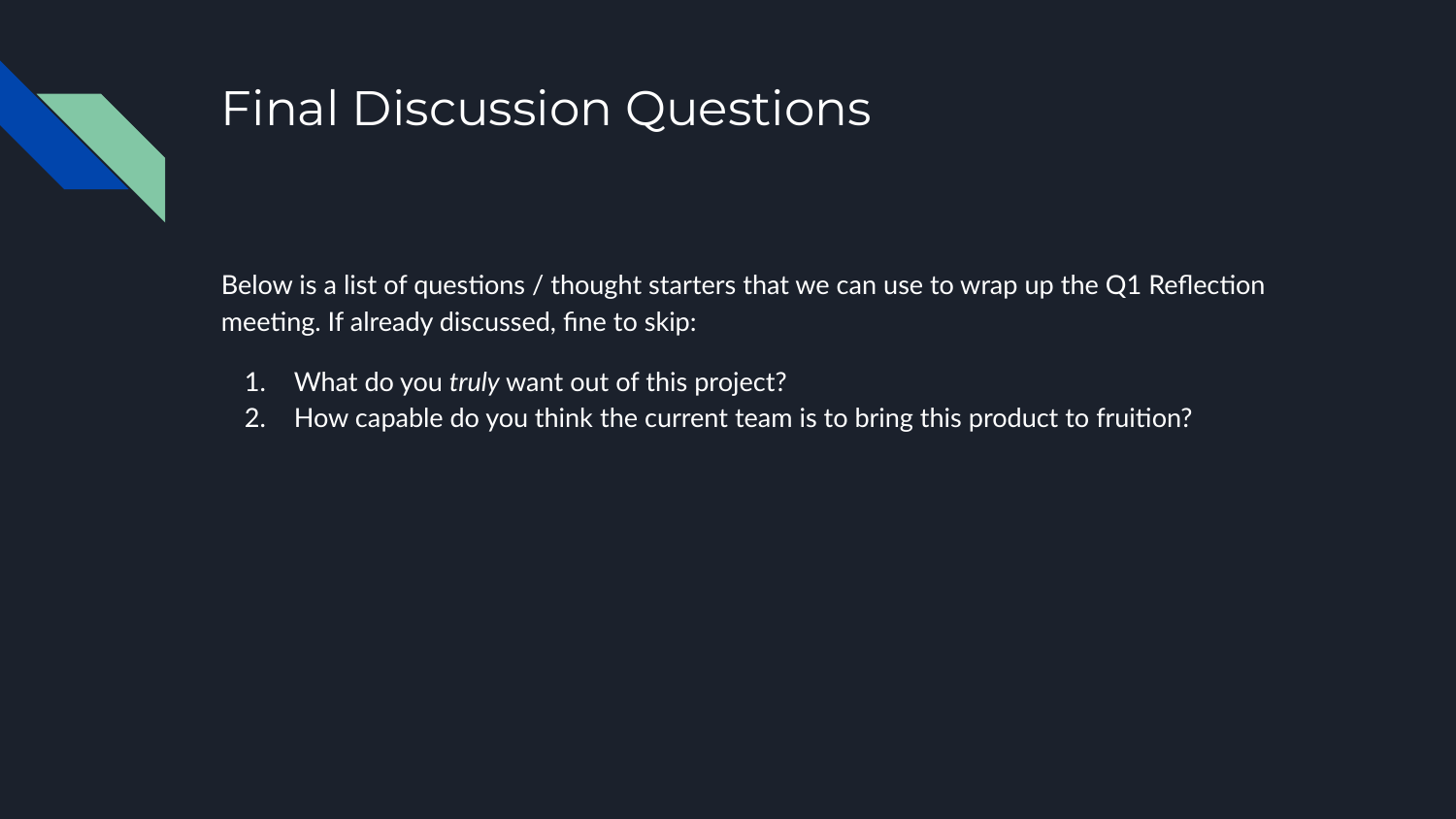

# Final Discussion Questions
Below is a list of questions / thought starters that we can use to wrap up the Q1 Reflection meeting. If already discussed, fine to skip:
What do you truly want out of this project?
How capable do you think the current team is to bring this product to fruition?